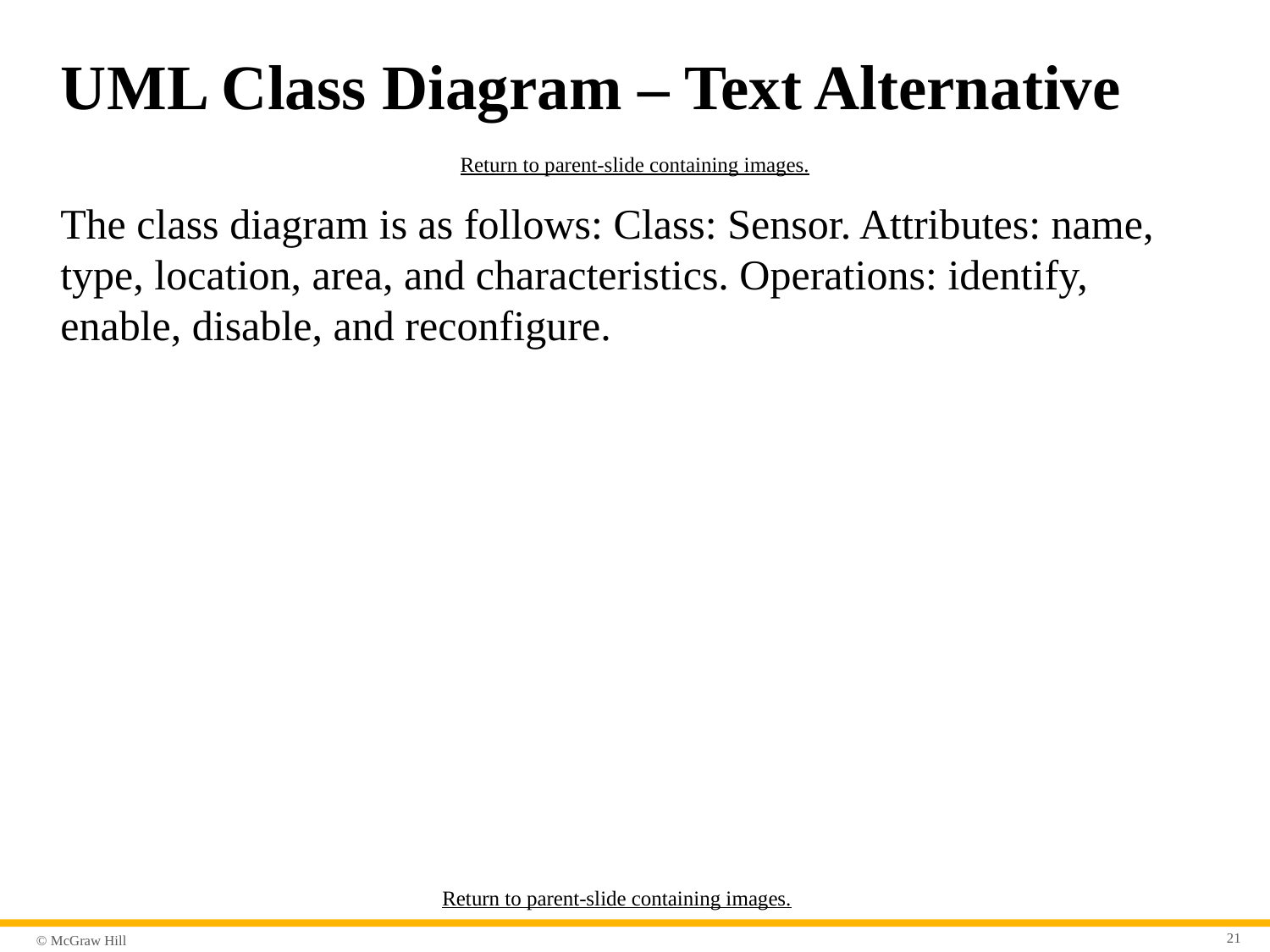

# U M L Class Diagram – Text Alternative
Return to parent-slide containing images.
The class diagram is as follows: Class: Sensor. Attributes: name, type, location, area, and characteristics. Operations: identify, enable, disable, and reconfigure.
Return to parent-slide containing images.
21